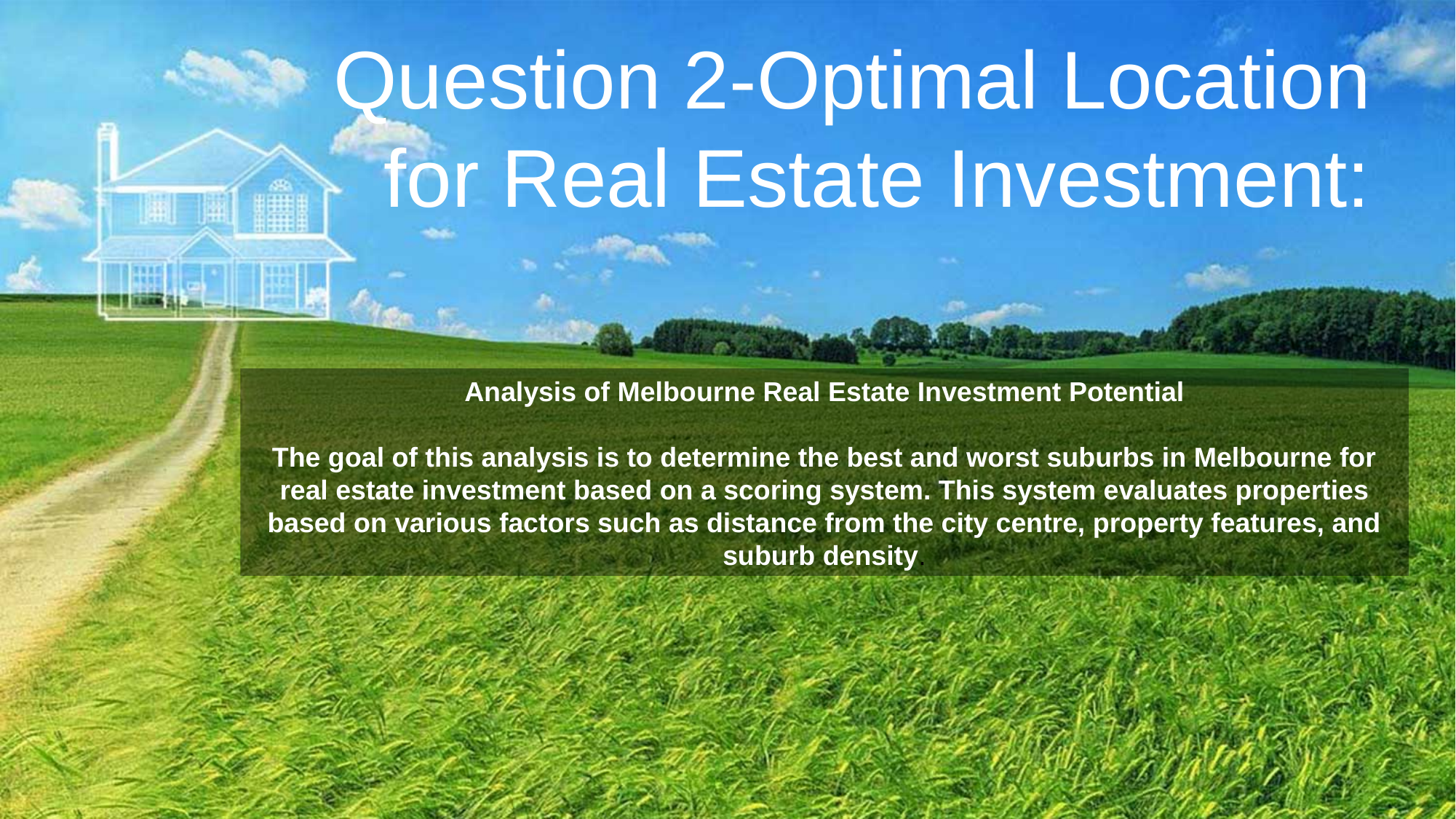

Question 2-Optimal Location for Real Estate Investment:
Analysis of Melbourne Real Estate Investment Potential

The goal of this analysis is to determine the best and worst suburbs in Melbourne for real estate investment based on a scoring system. This system evaluates properties based on various factors such as distance from the city centre, property features, and suburb density.